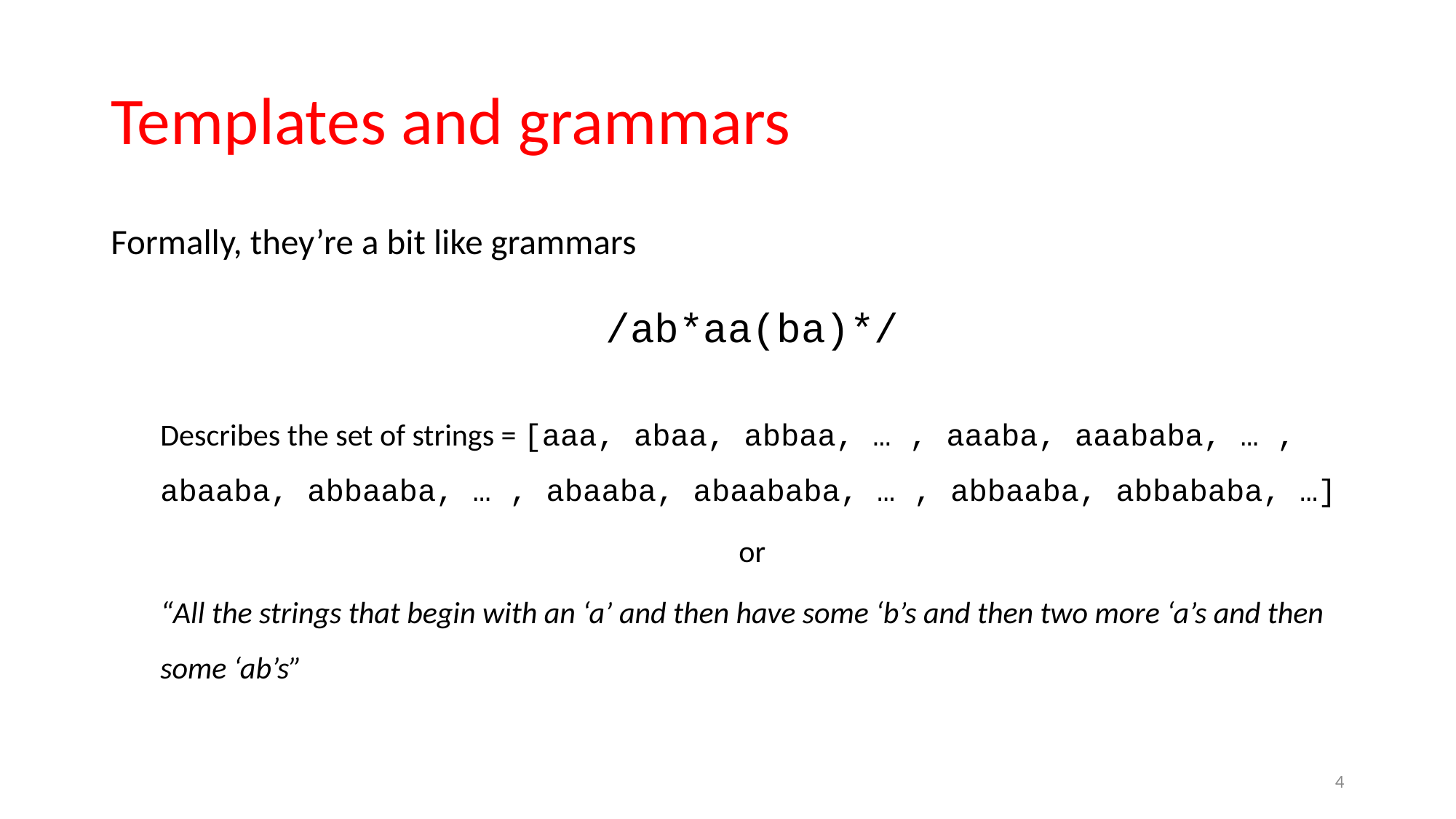

# Templates and grammars
Formally, they’re a bit like grammars

/ab*aa(ba)*/

Describes the set of strings = [aaa, abaa, abbaa, … , aaaba, aaababa, … , abaaba, abbaaba, … , abaaba, abaababa, … , abbaaba, abbababa, …]
or
“All the strings that begin with an ‘a’ and then have some ‘b’s and then two more ‘a’s and then some ‘ab’s”

4